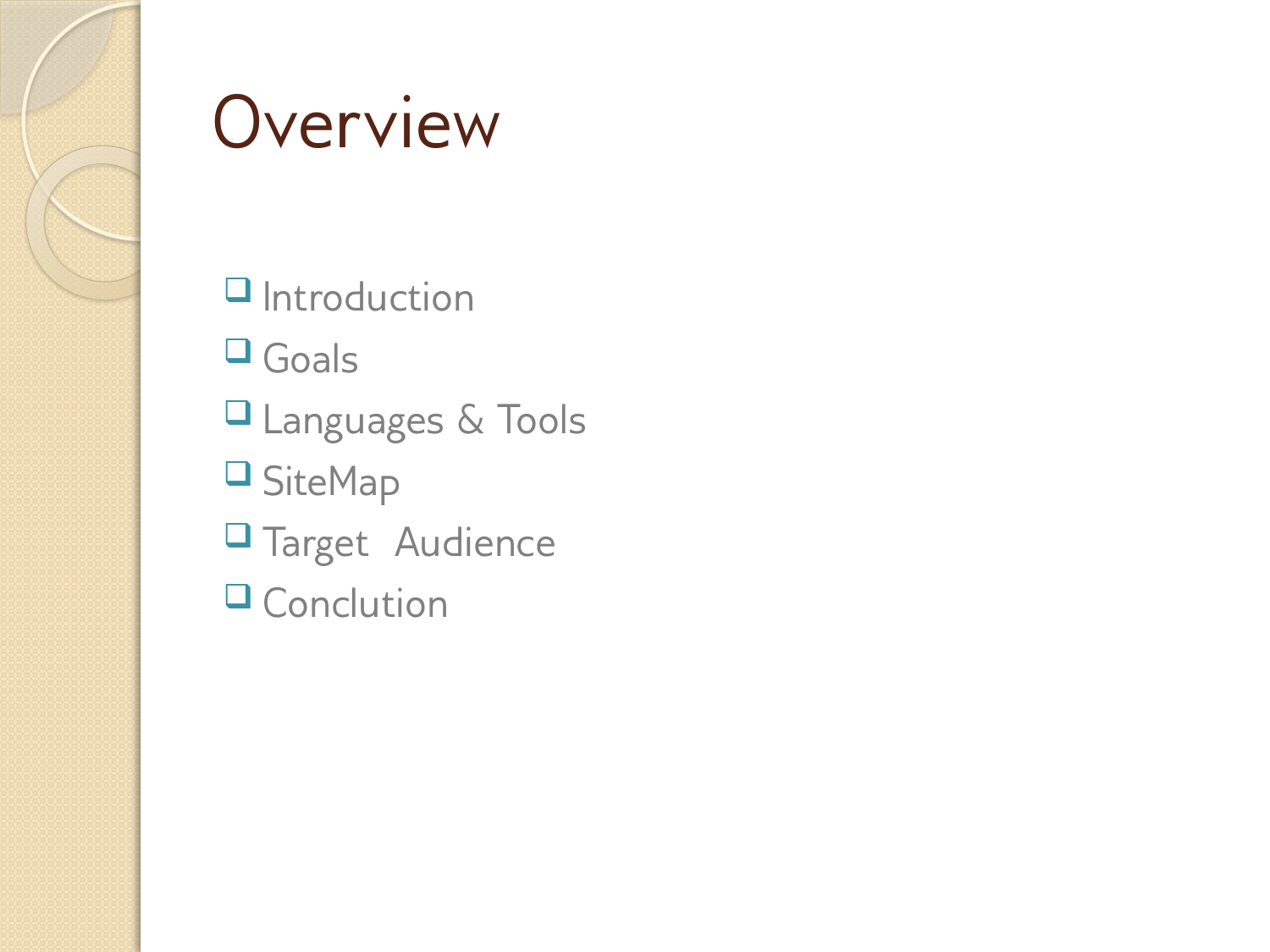

# Overview

Introduction
Goals
Languages & Tools
SiteMap
Target  Audience
Conclution